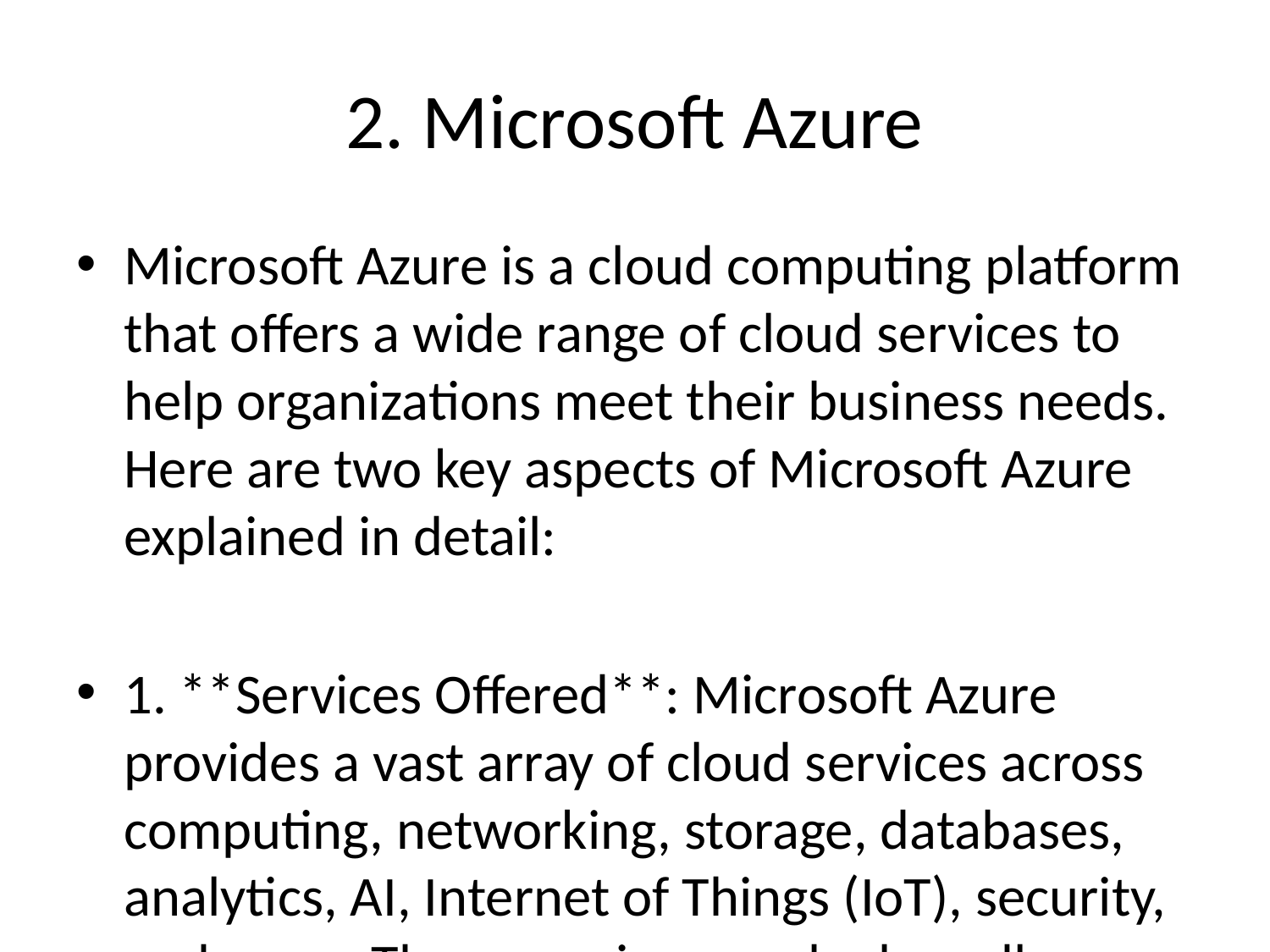

# 2. Microsoft Azure
Microsoft Azure is a cloud computing platform that offers a wide range of cloud services to help organizations meet their business needs. Here are two key aspects of Microsoft Azure explained in detail:

1. **Services Offered**: Microsoft Azure provides a vast array of cloud services across computing, networking, storage, databases, analytics, AI, Internet of Things (IoT), security, and more. These services can be broadly categorized into the following types:
   - **Compute Services**: Azure offers Virtual Machines (VMs), App Services, Kubernetes Service, and Functions for running applications in the cloud.
   - **Networking Services**: Azure provides Virtual Networks, Load Balancers, VPN Gateways, and ExpressRoute for networking and connectivity solutions.
   - **Storage Services**: Azure Storage includes Blob Storage, File Storage, Queue Storage, and Disk Storage for various storage needs.
   - **Database Services**: Azure offers managed database services like SQL Database, Cosmos DB, MySQL, PostgreSQL, and more.
   - **Analytics and AI Services**: Azure provides services like Azure Machine Learning, Data Lake Analytics, HDInsight, and Azure Databricks for data processing and AI workloads.
   - **IoT Services**: Azure IoT Hub, IoT Central, and IoT Edge enable organizations to build and scale IoT solutions.
   - **Security Services**: Azure Security Center, Azure Sentinel, Key Vault, and Azure Active Directory help in securing cloud resources and data.

2. **Scalability and Flexibility**: One of the key advantages of using Microsoft Azure is its scalability and flexibility. Organizations can easily scale their resources up or down based on demand, without the need for large upfront investments in hardware. Azure offers a pay-as-you-go pricing model, where customers only pay for the resources they consume. This flexibility makes Azure well-suited for businesses of all sizes, from startups to large enterprises. Additionally, Azure provides a global network of data centers, enabling organizations to deploy their applications and services closer to their end-users for improved performance and compliance with data residency requirements.

Overall, Microsoft Azure is a comprehensive cloud platform that enables organizations to build, deploy, and manage applications and services efficiently, leveraging a wide range of cloud services to meet various business requirements.